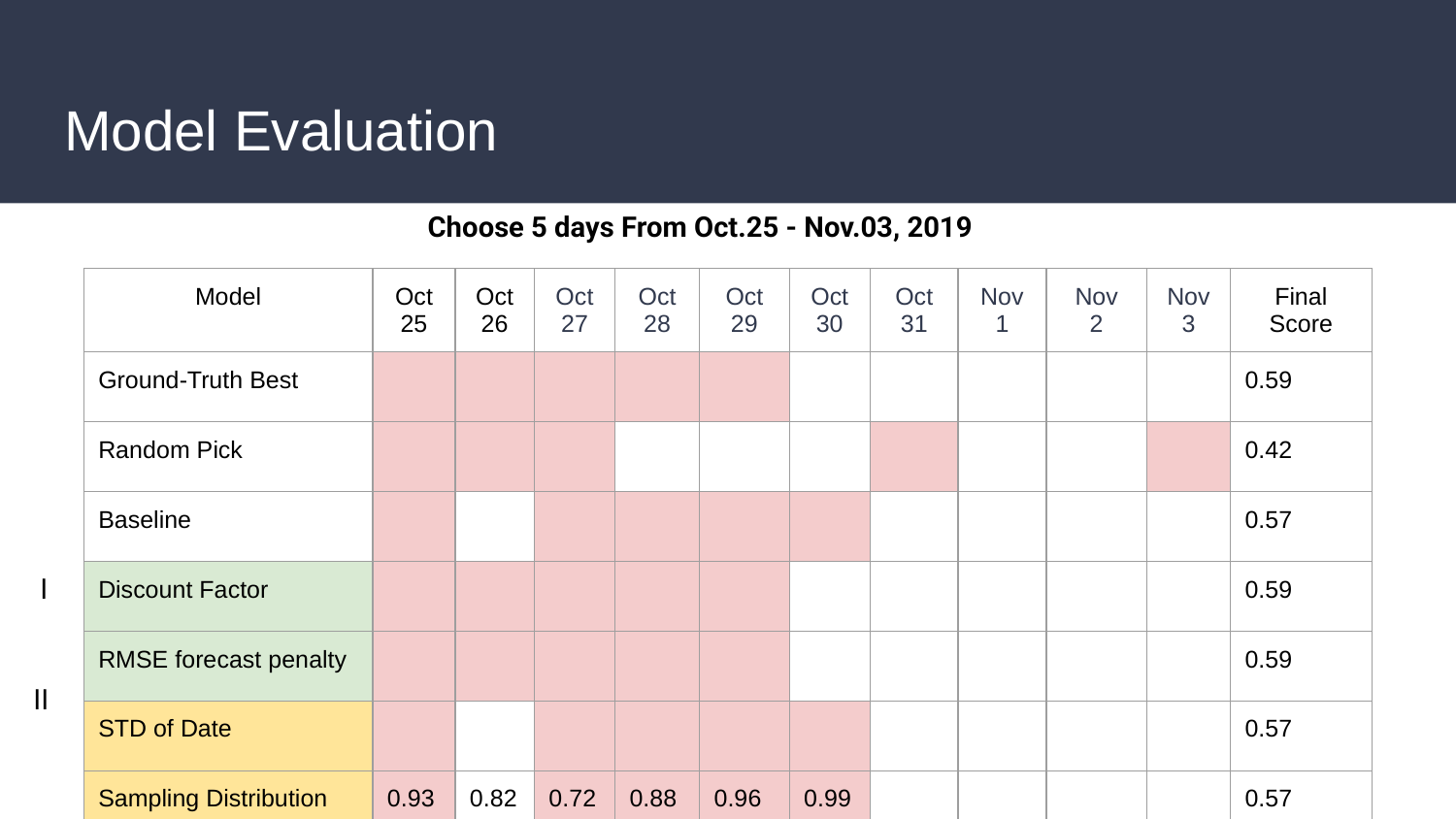

# Model Evaluation
Choose 5 days From Oct.25 - Nov.03, 2019
| Model | Oct 25 | Oct 26 | Oct 27 | Oct 28 | Oct 29 | Oct 30 | Oct 31 | Nov 1 | Nov 2 | Nov 3 | Final Score |
| --- | --- | --- | --- | --- | --- | --- | --- | --- | --- | --- | --- |
| Ground-Truth Best |  |  |  |  |  |  |  |  |  |  | 0.59 |
| Random Pick |  |  |  |  |  |  |  |  |  |  | 0.42 |
| Baseline |  |  |  |  |  |  |  |  |  |  | 0.57 |
| Discount Factor |  |  |  |  |  |  |  |  |  |  | 0.59 |
| RMSE forecast penalty |  |  |  |  |  |  |  |  |  |  | 0.59 |
| STD of Date |  |  |  |  |  |  |  |  |  |  | 0.57 |
| Sampling Distribution | 0.93 | 0.82 | 0.72 | 0.88 | 0.96 | 0.99 |  |  |  |  | 0.57 |

I
II